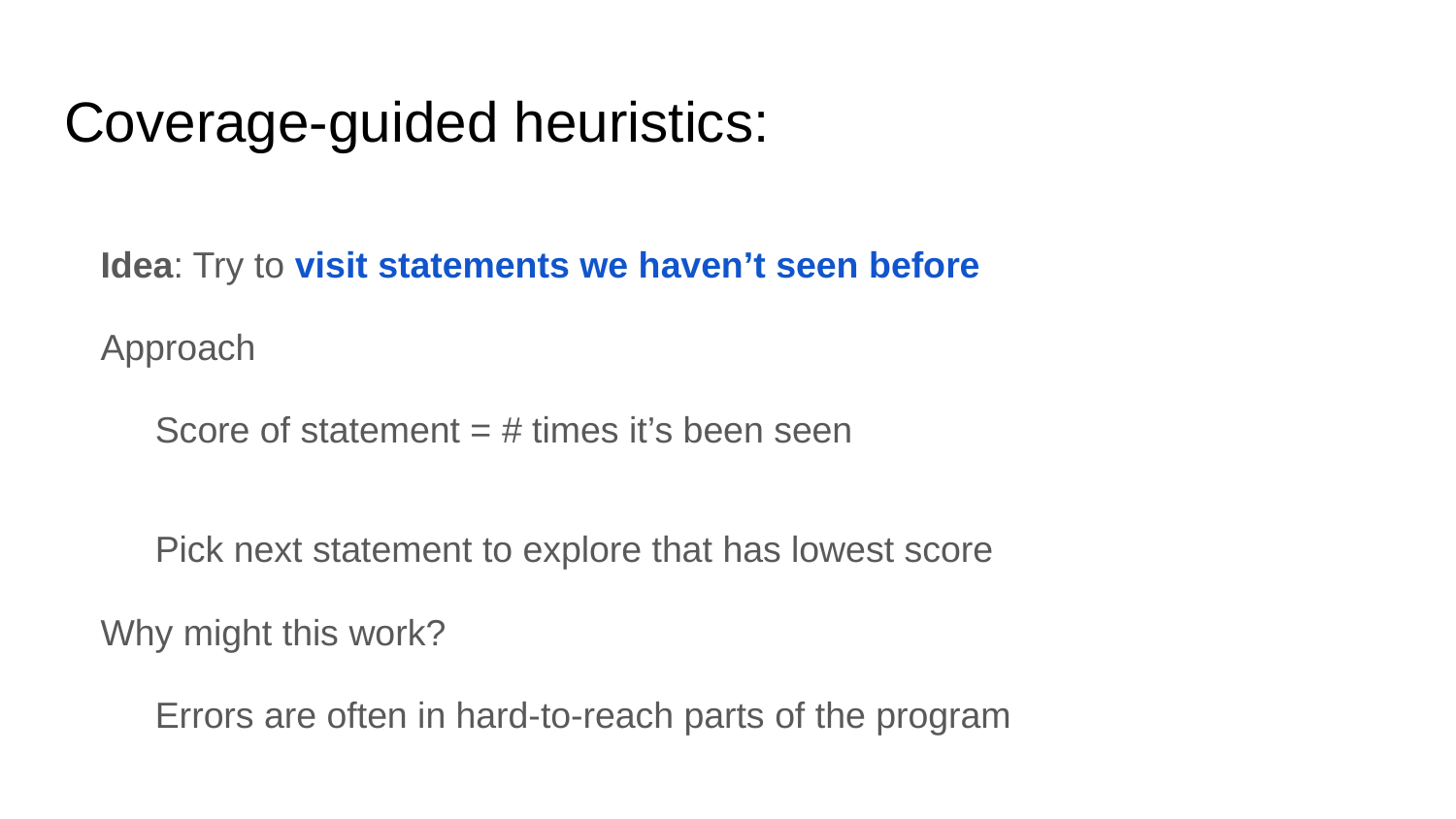

# Coverage-guided heuristics:
Idea: Try to visit statements we haven’t seen before
Approach
Score of statement = # times it’s been seen
Pick next statement to explore that has lowest score
Why might this work?
Errors are often in hard-to-reach parts of the program
This strategy tries to reach everywhere.
Why might this not work?
Maybe never be able to get to a statement if proper precondition not set up